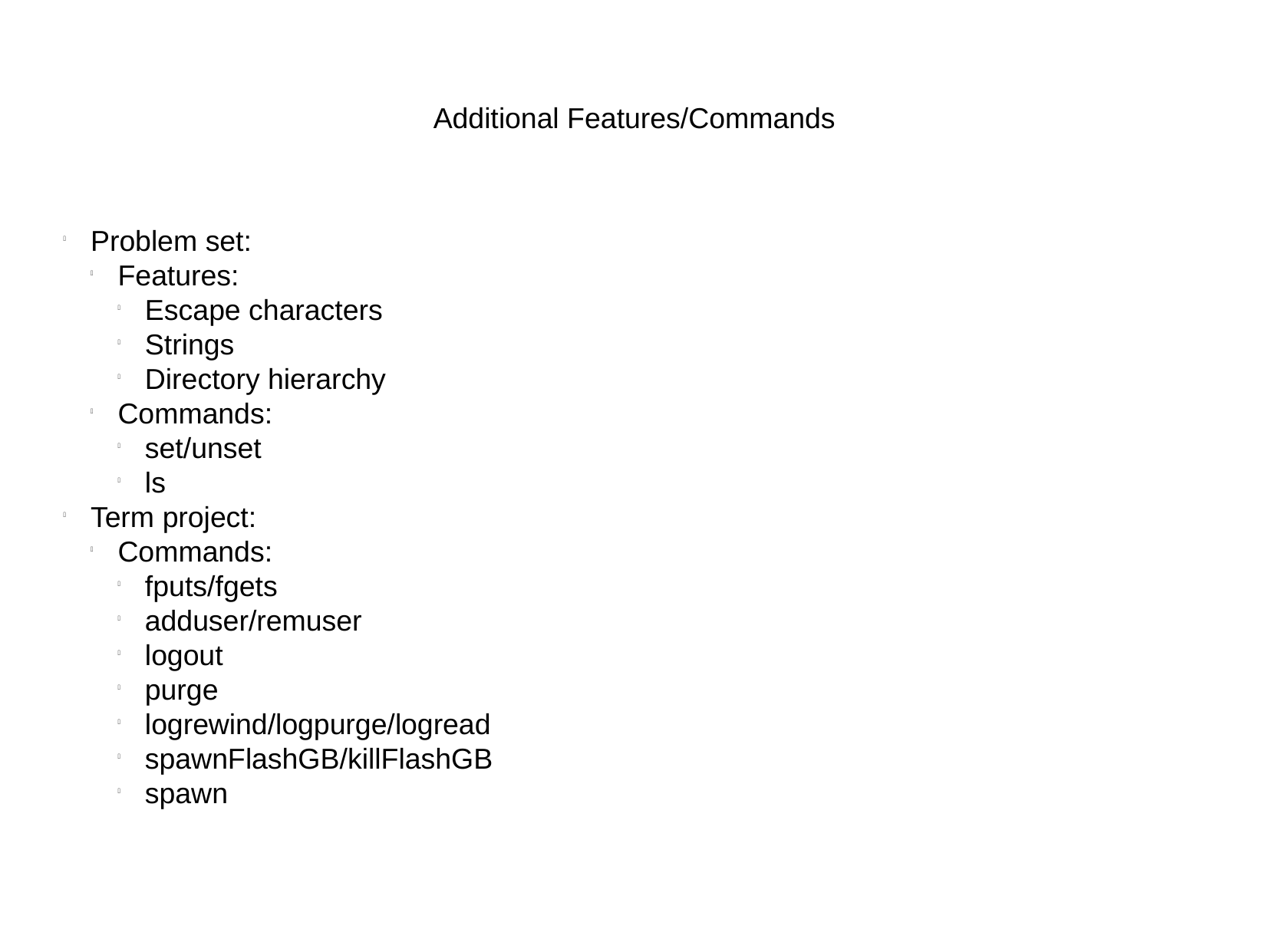

Additional Features/Commands
Problem set:
Features:
Escape characters
Strings
Directory hierarchy
Commands:
set/unset
ls
Term project:
Commands:
fputs/fgets
adduser/remuser
logout
purge
logrewind/logpurge/logread
spawnFlashGB/killFlashGB
spawn